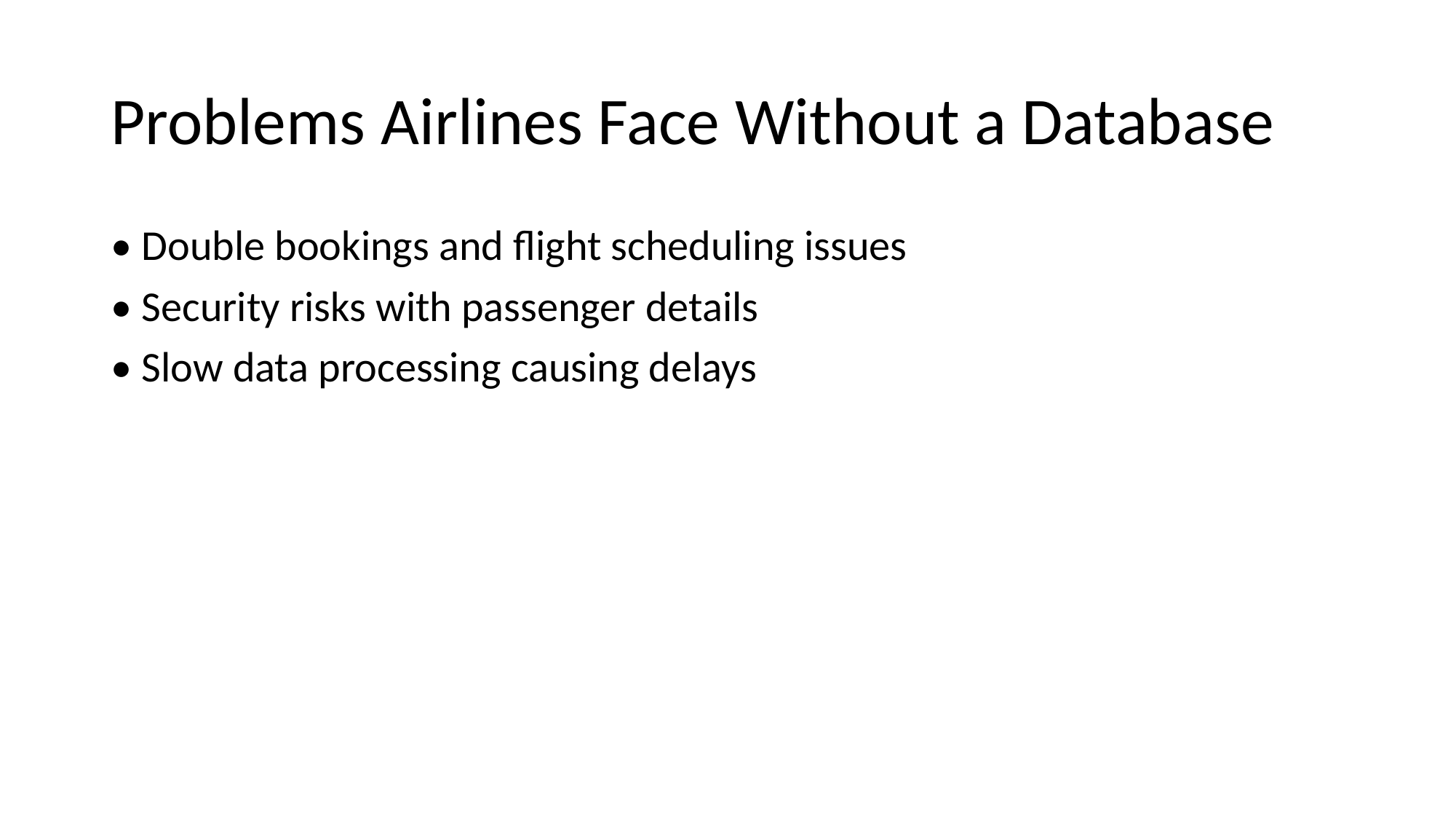

# Problems Airlines Face Without a Database
• Double bookings and flight scheduling issues
• Security risks with passenger details
• Slow data processing causing delays